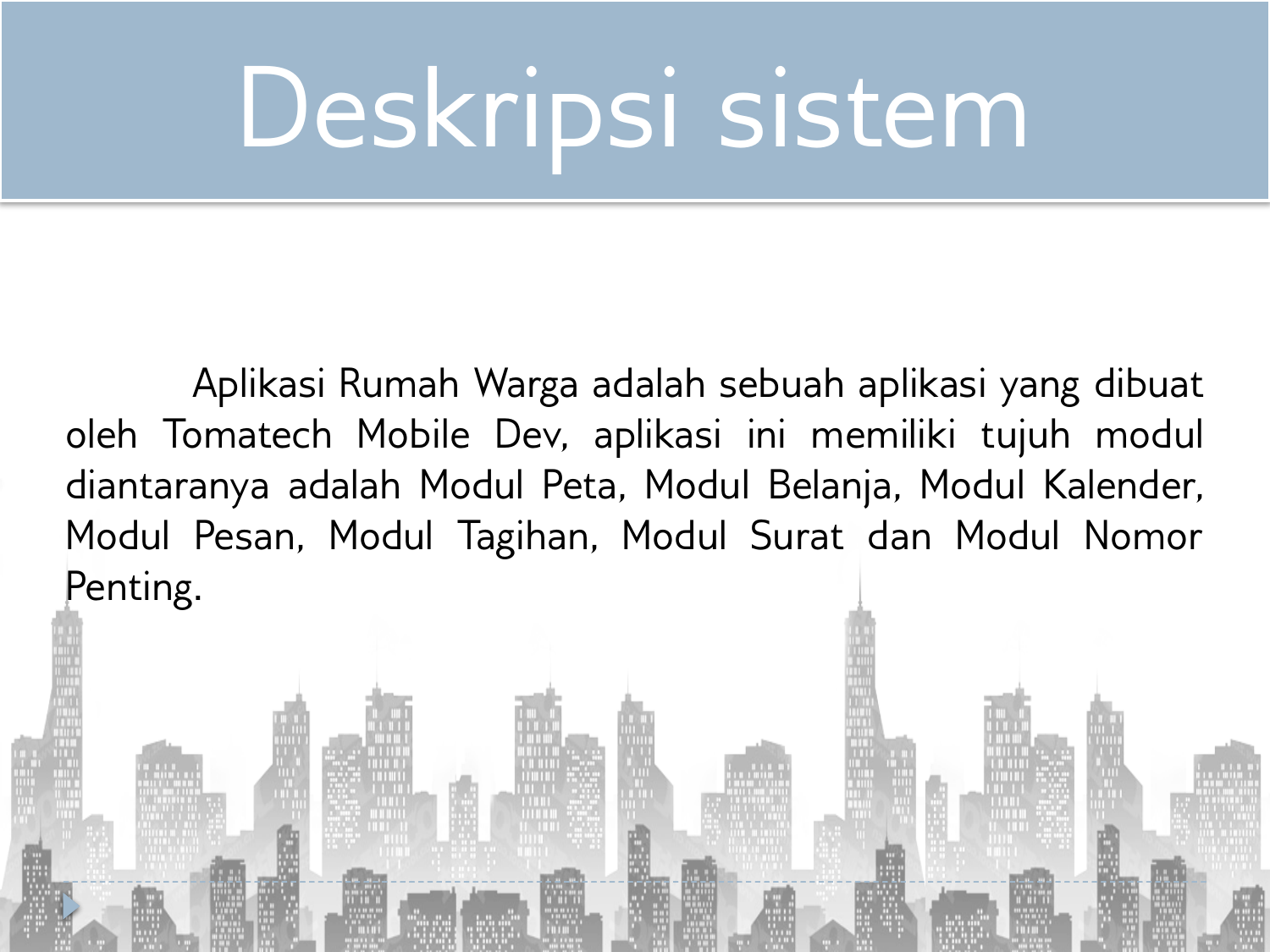

Deskripsi sistem
	Aplikasi Rumah Warga adalah sebuah aplikasi yang dibuat oleh Tomatech Mobile Dev, aplikasi ini memiliki tujuh modul diantaranya adalah Modul Peta, Modul Belanja, Modul Kalender, Modul Pesan, Modul Tagihan, Modul Surat dan Modul Nomor Penting.